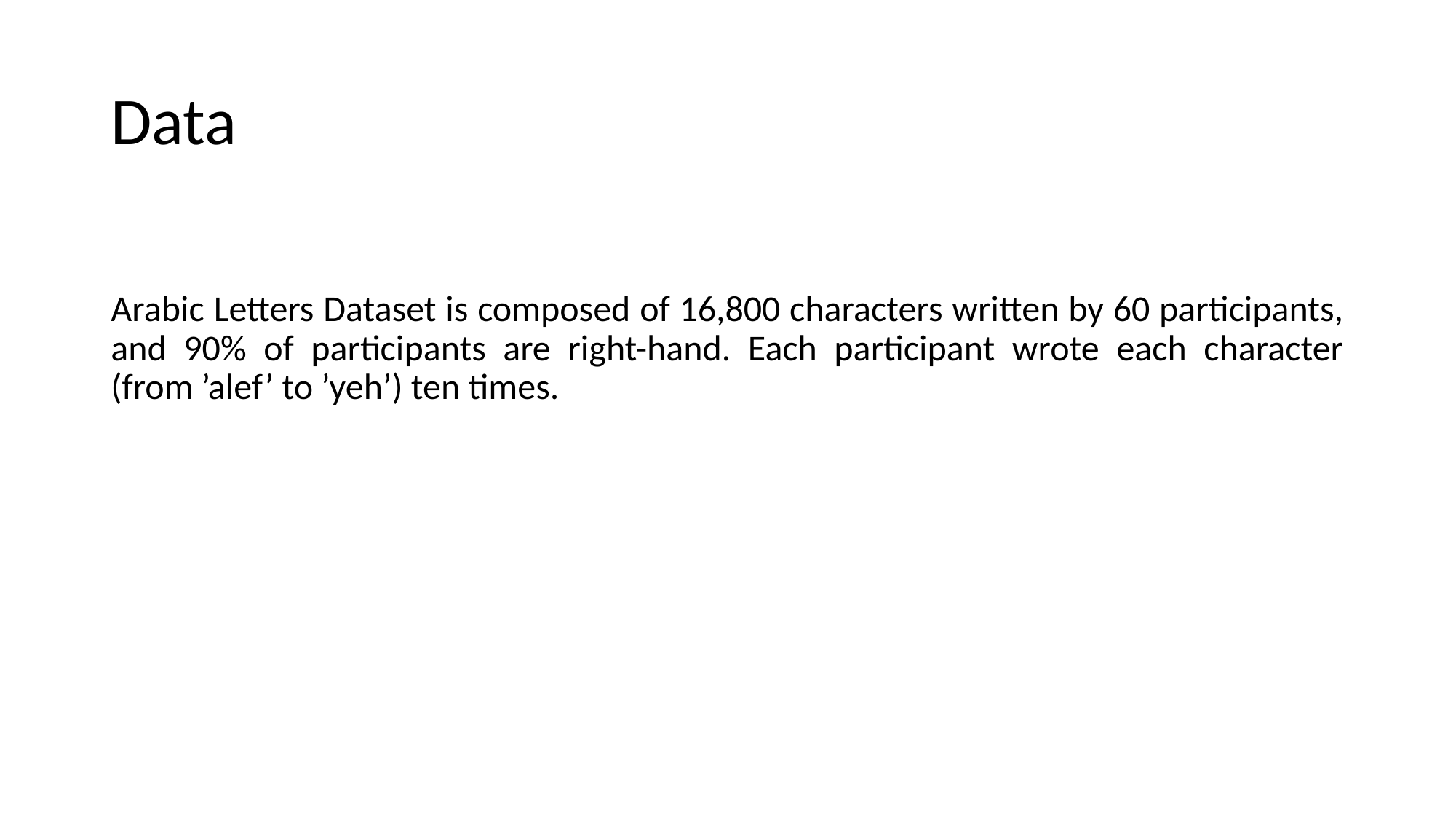

# Data

Arabic Letters Dataset is composed of 16,800 characters written by 60 participants, and 90% of participants are right-hand. Each participant wrote each character (from ’alef’ to ’yeh’) ten times.